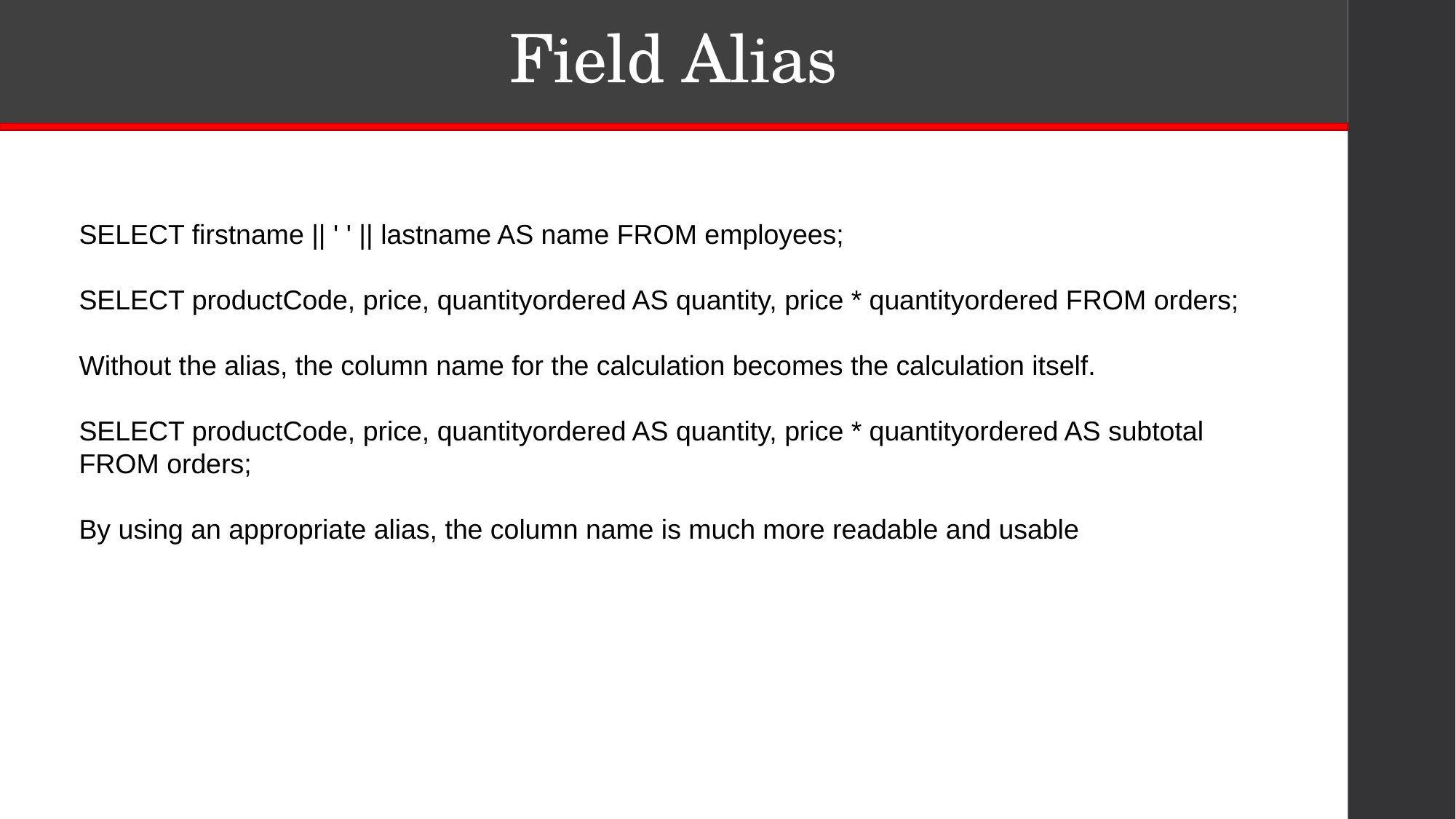

# Field Alias
SELECT firstname || ' ' || lastname AS name FROM employees;

SELECT productCode, price, quantityordered AS quantity, price * quantityordered FROM orders;

Without the alias, the column name for the calculation becomes the calculation itself.

SELECT productCode, price, quantityordered AS quantity, price * quantityordered AS subtotal FROM orders;

By using an appropriate alias, the column name is much more readable and usable

|  |
| --- |
|  |  |
| --- | --- |
|  |  |
| --- | --- |